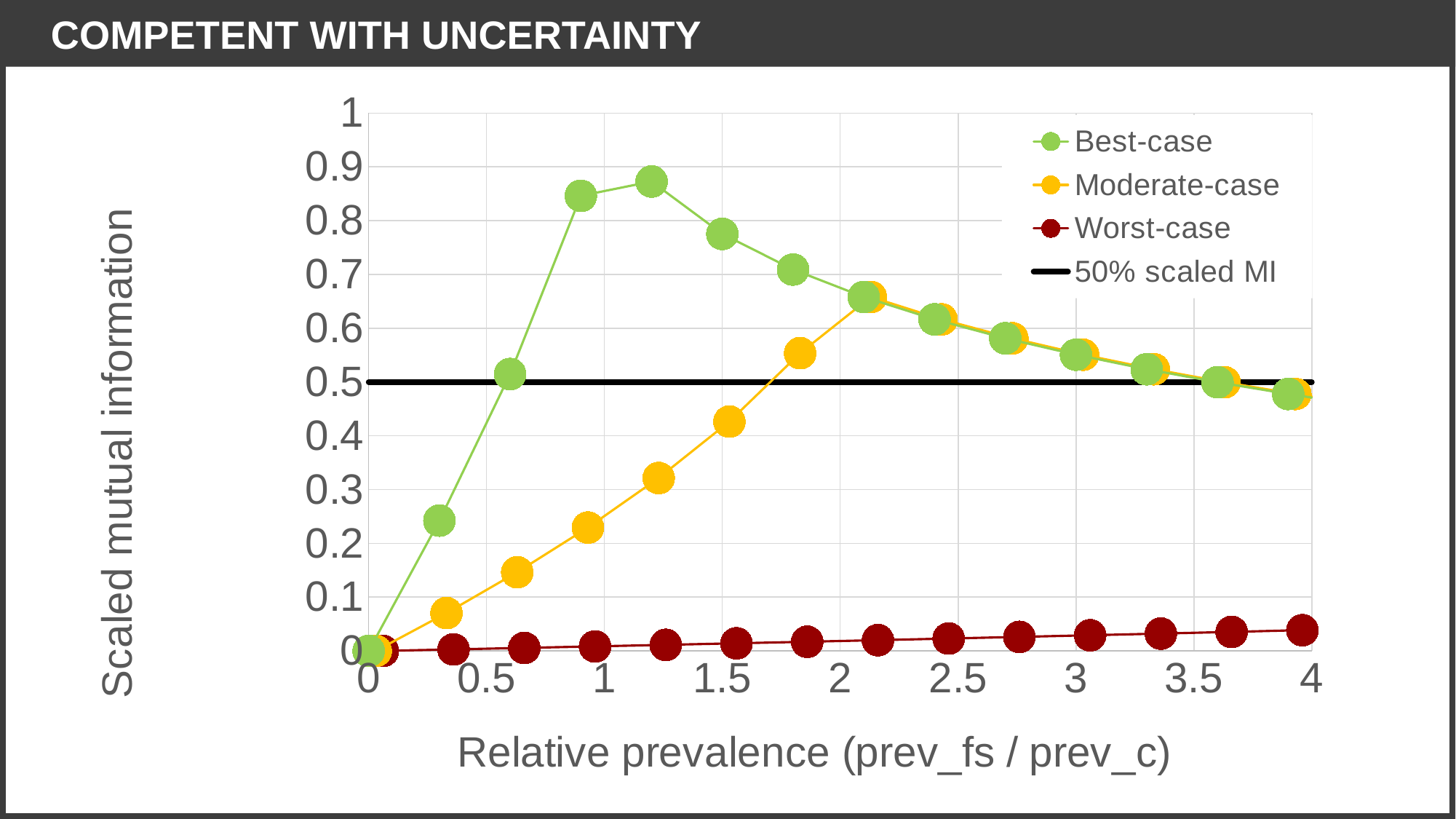

# Competent with uncertainty

### Chart

| Category | Best-case | Moderate-case | Worst-case | 50% scaled MI |
|---|---|---|---|---|